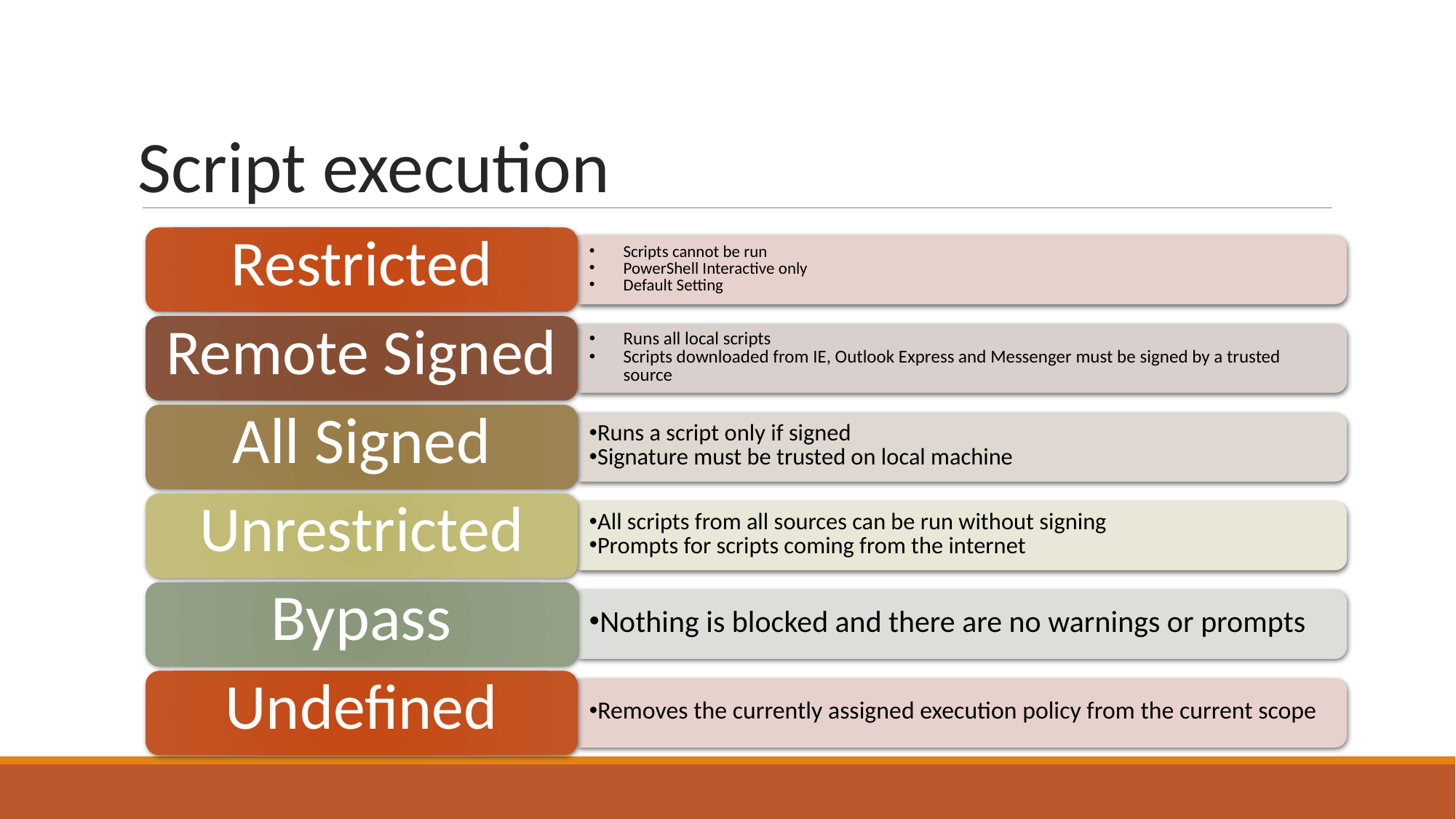

Script execution
Restricted
Scripts cannot be run
PowerShell Interactive only
Default Setting
Remote Signed
Runs all local scripts
Scripts downloaded from IE, Outlook Express and Messenger must be signed by a trusted source
Unrestricted
All scripts from all sources can be run without signing
Prompts for scripts coming from the internet
Bypass
Nothing is blocked and there are no warnings or prompts
Undefined
Removes the currently assigned execution policy from the current scope
All Signed
Runs a script only if signed
Signature must be trusted on local machine